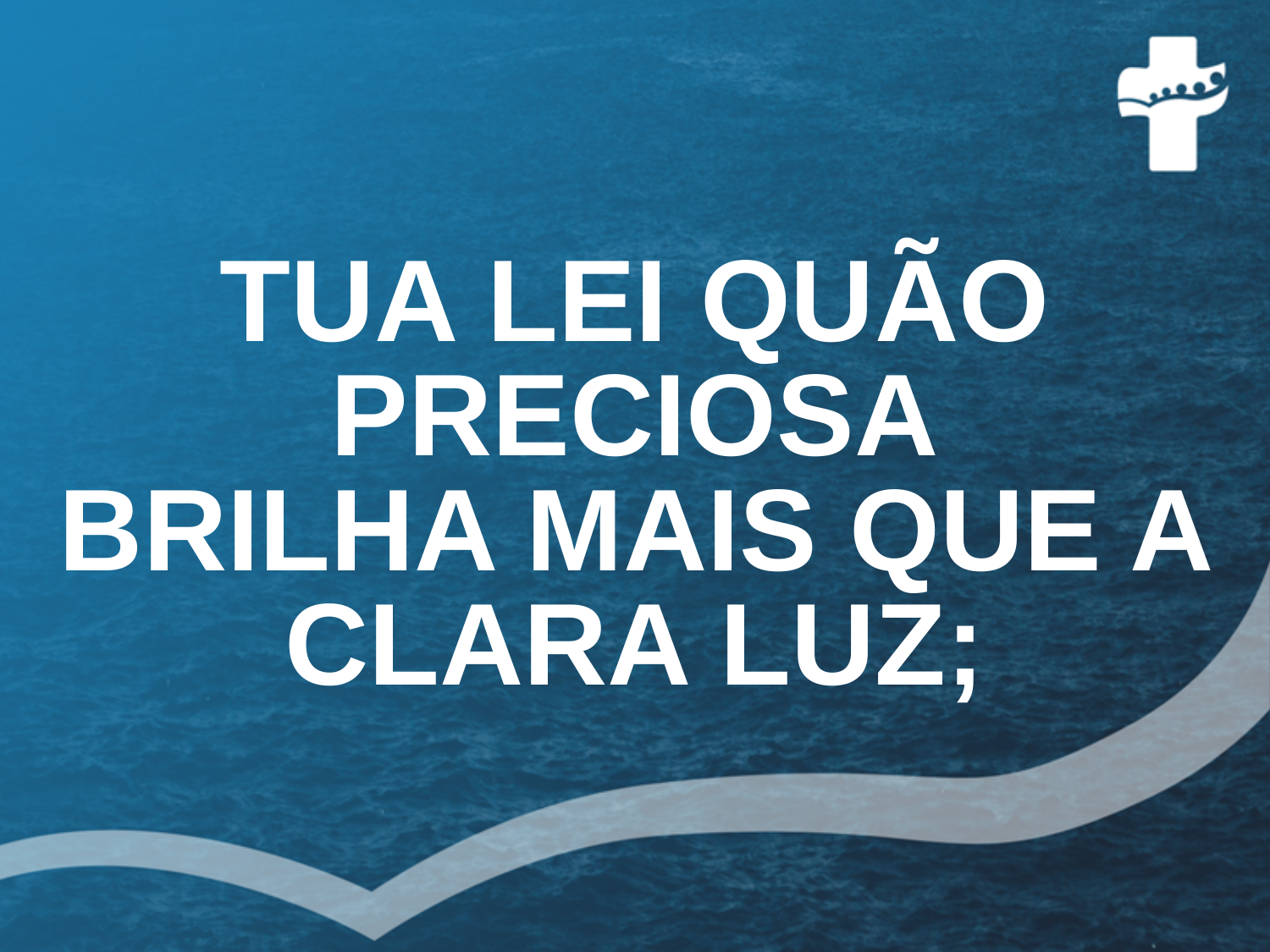

# TUA LEI QUÃO PRECIOSA BRILHA MAIS QUE A CLARA LUZ;